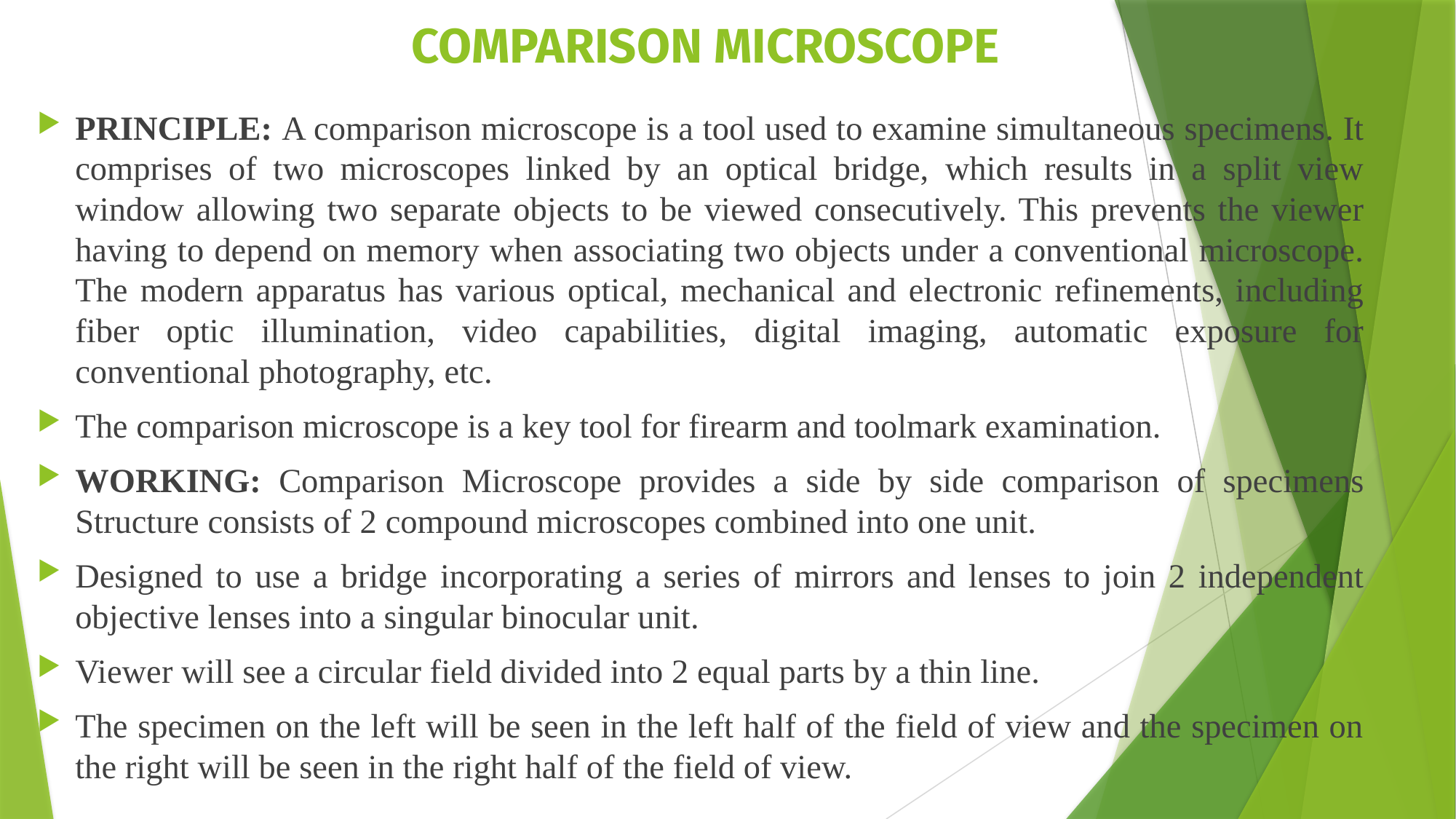

# COMPARISON MICROSCOPE
PRINCIPLE: A comparison microscope is a tool used to examine simultaneous specimens. It comprises of two microscopеs linked by an optical bridge, which results in a split view window allowing two separate objects to be viewed consecutively. This prevents the viewer having to depend on memory when associating two objects under a conventional microscopе. The modern apparatus has various optical, mechanical and electronic refinements, including fiber optic illumination, video capabilities, digital imaging, automatic exposure for conventional photography, etc.
The comparison microscope is a key tool for firearm and toolmark examination.
WORKING: Comparison Microscope provides a side by side comparison of specimens Structure consists of 2 compound microscopes combined into one unit.
Designed to use a bridge incorporating a series of mirrors and lenses to join 2 independent objective lenses into a singular binocular unit.
Viewer will see a circular field divided into 2 equal parts by a thin line.
The specimen on the left will be seen in the left half of the field of view and the specimen on the right will be seen in the right half of the field of view.